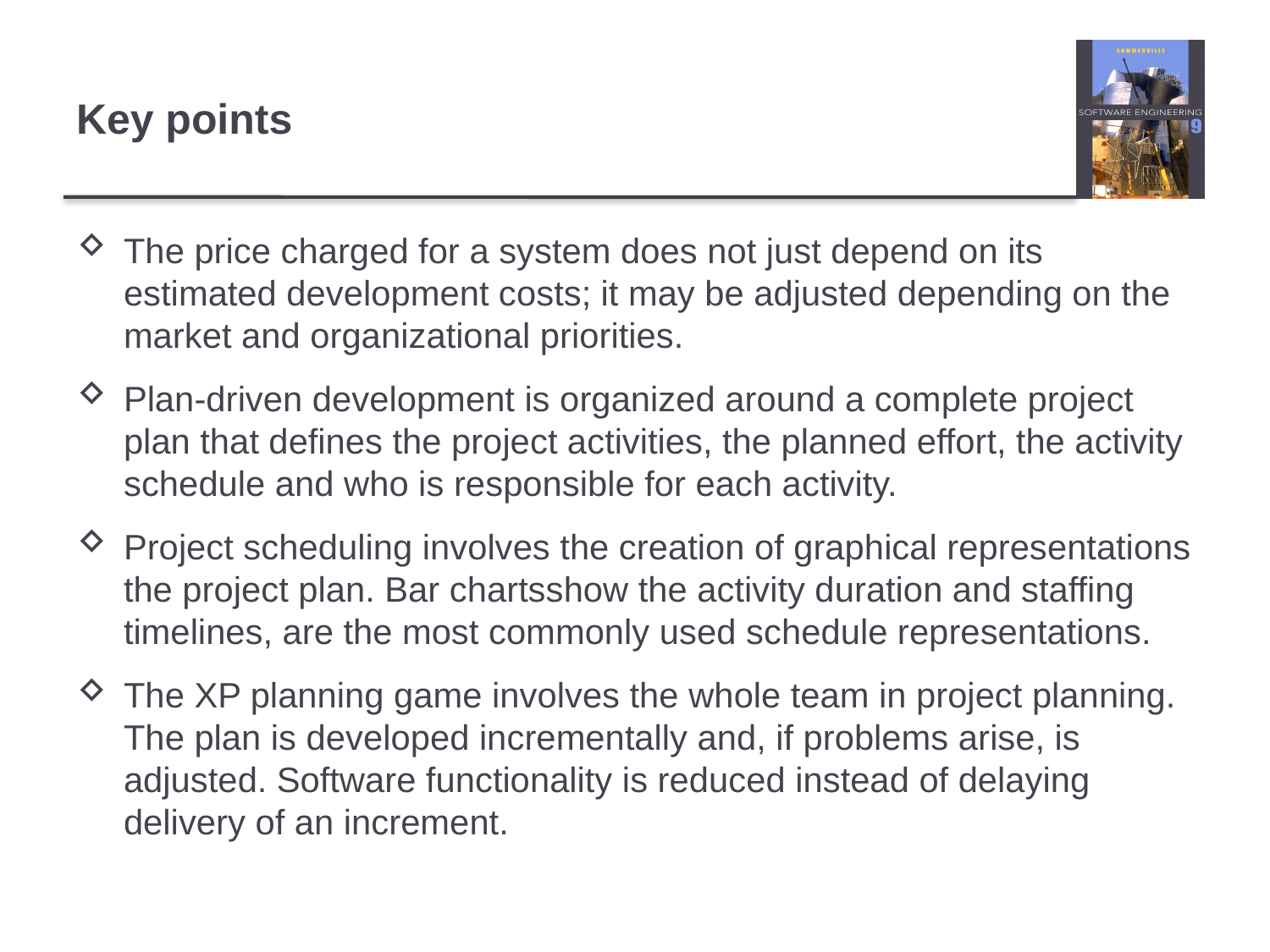

# Key points
The price charged for a system does not just depend on its estimated development costs; it may be adjusted depending on the market and organizational priorities.
Plan-driven development is organized around a complete project plan that defines the project activities, the planned effort, the activity schedule and who is responsible for each activity.
Project scheduling involves the creation of graphical representations the project plan. Bar chartsshow the activity duration and staffing timelines, are the most commonly used schedule representations.
The XP planning game involves the whole team in project planning. The plan is developed incrementally and, if problems arise, is adjusted. Software functionality is reduced instead of delaying delivery of an increment.